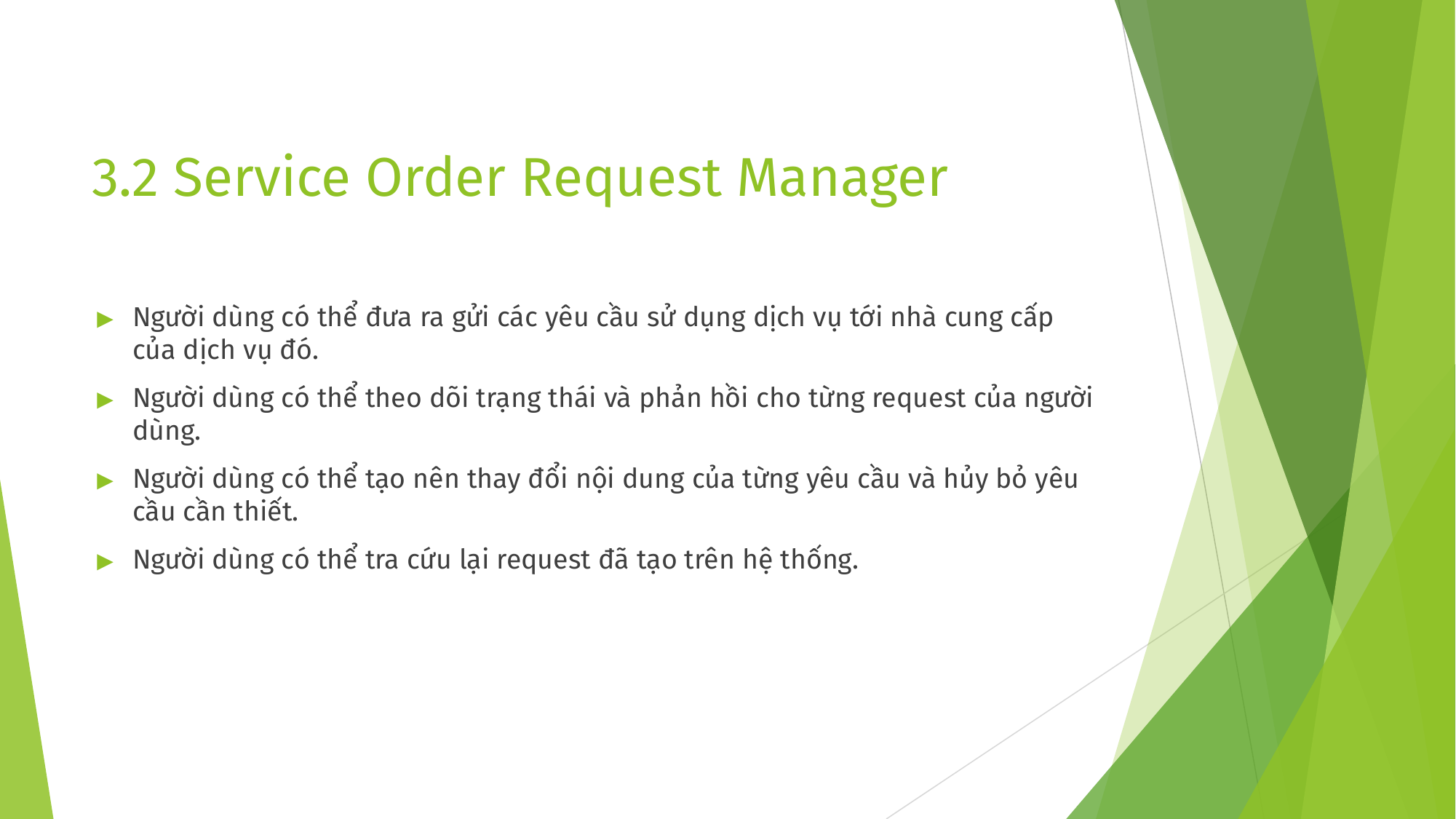

# 3.2 Service Order Request Manager
Người dùng có thể đưa ra gửi các yêu cầu sử dụng dịch vụ tới nhà cung cấp của dịch vụ đó.
Người dùng có thể theo dõi trạng thái và phản hồi cho từng request của người dùng.
Người dùng có thể tạo nên thay đổi nội dung của từng yêu cầu và hủy bỏ yêu cầu cần thiết.
Người dùng có thể tra cứu lại request đã tạo trên hệ thống.